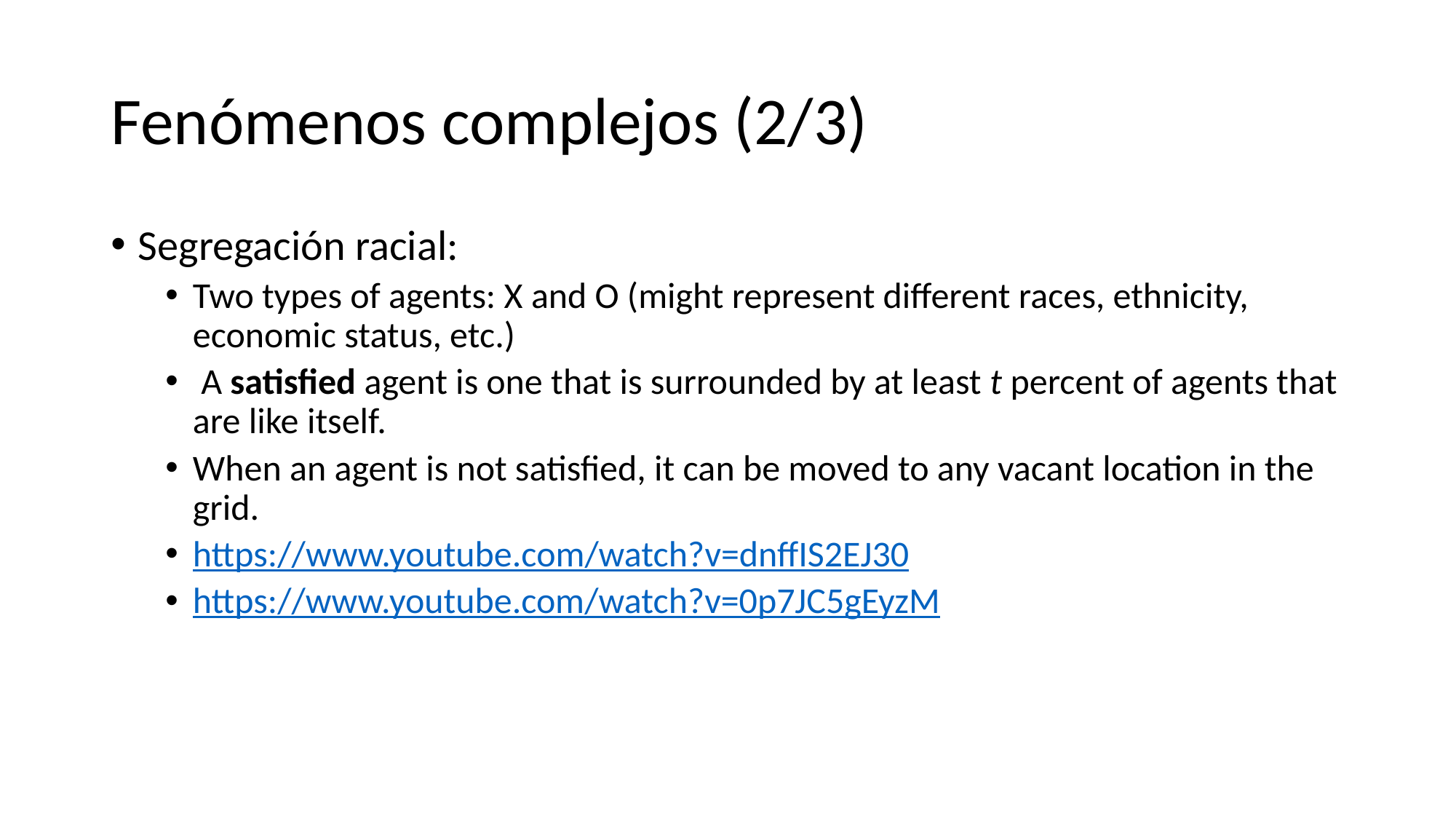

# Fenómenos complejos (2/3)
Segregación racial:
Two types of agents: X and O (might represent different races, ethnicity, economic status, etc.)
 A satisfied agent is one that is surrounded by at least t percent of agents that are like itself.
When an agent is not satisfied, it can be moved to any vacant location in the grid.
https://www.youtube.com/watch?v=dnffIS2EJ30
https://www.youtube.com/watch?v=0p7JC5gEyzM